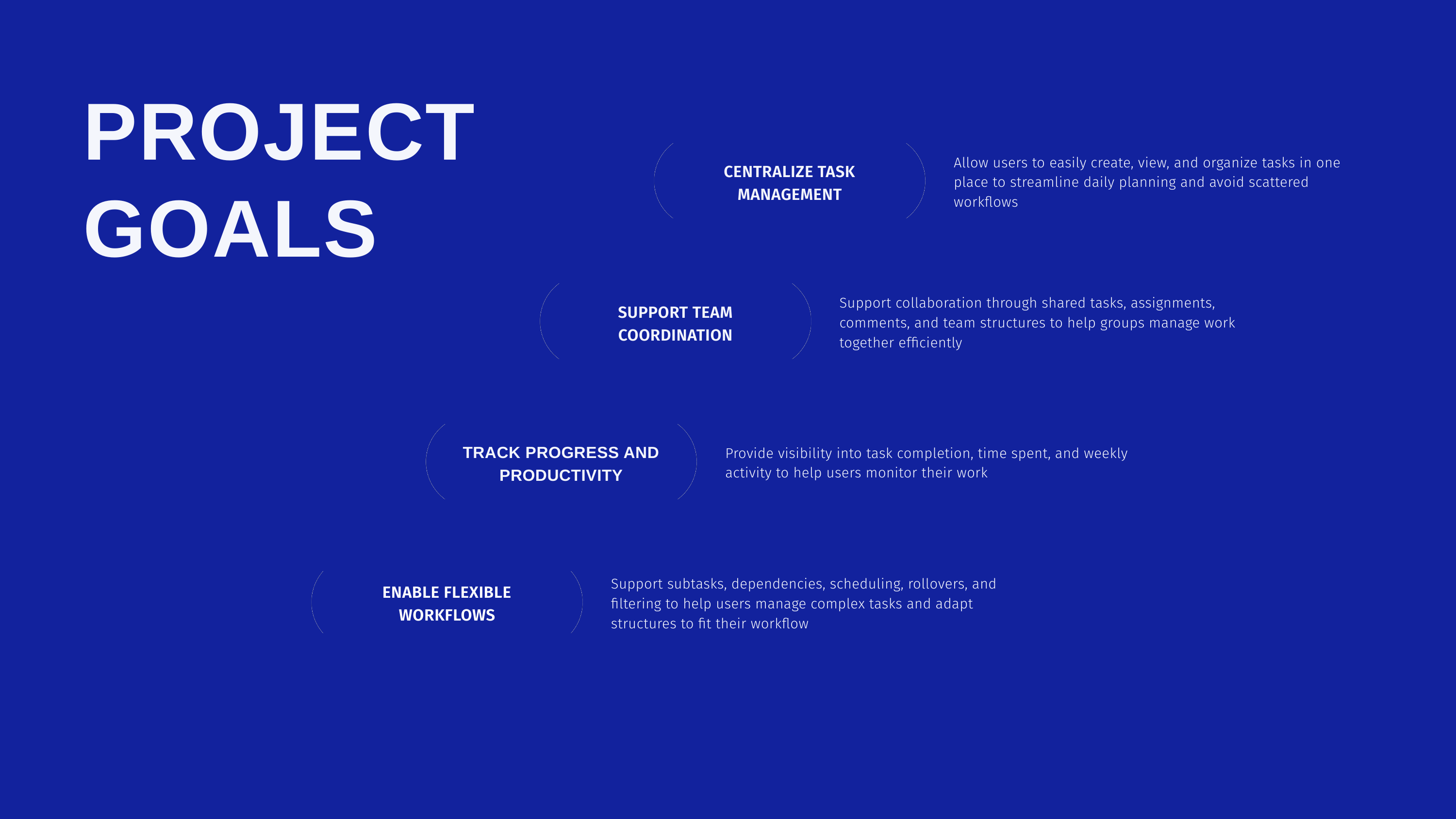

PROJECT GOALS

CENTRALIZE TASK MANAGEMENT
Allow users to easily create, view, and organize tasks in one place to streamline daily planning and avoid scattered workflows

SUPPORT TEAM COORDINATION
Support collaboration through shared tasks, assignments, comments, and team structures to help groups manage work together efficiently

TRACK PROGRESS AND PRODUCTIVITY
Provide visibility into task completion, time spent, and weekly activity to help users monitor their work

Support subtasks, dependencies, scheduling, rollovers, and filtering to help users manage complex tasks and adapt structures to fit their workflow
ENABLE FLEXIBLE WORKFLOWS